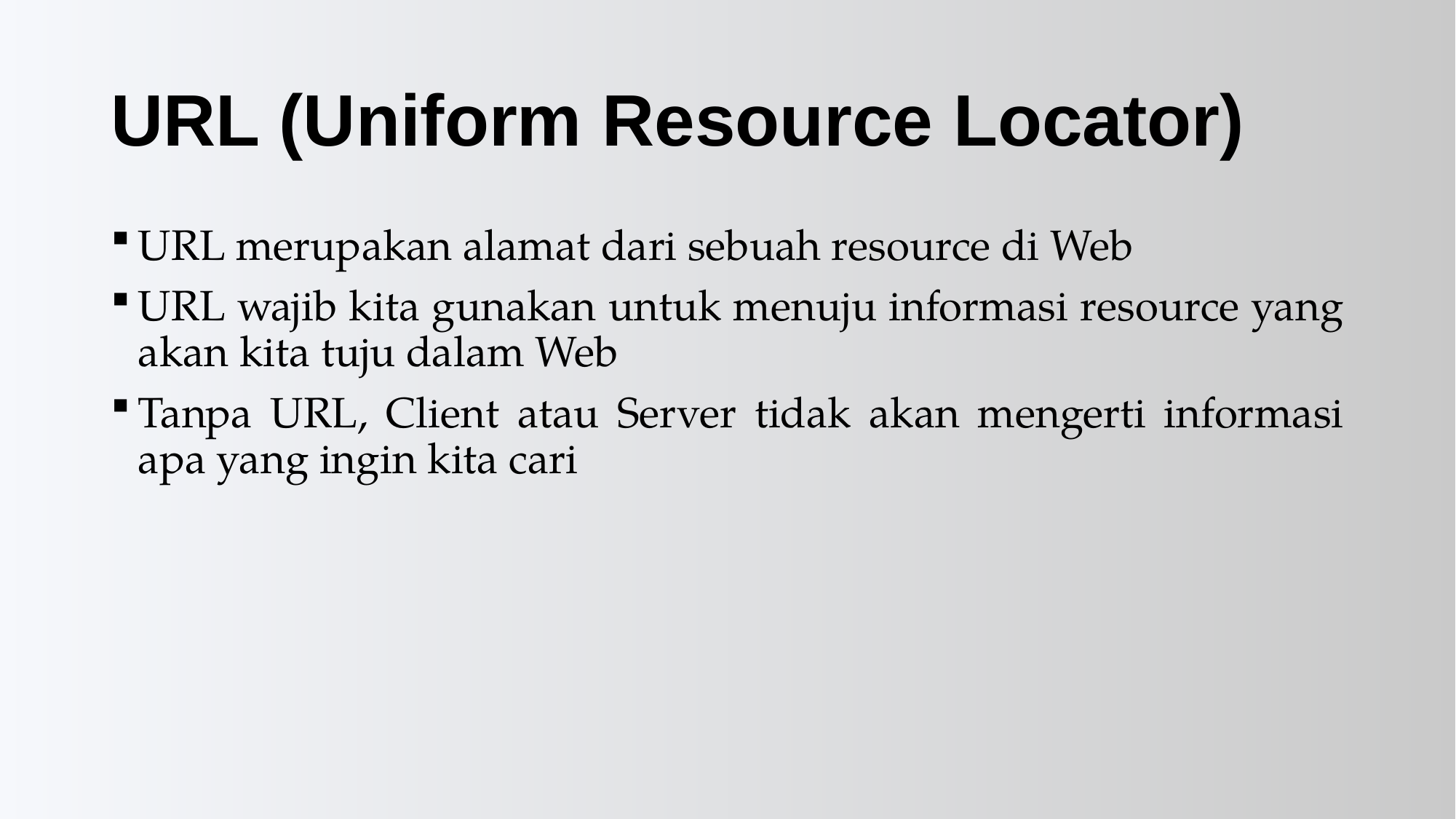

# URL (Uniform Resource Locator)
URL merupakan alamat dari sebuah resource di Web
URL wajib kita gunakan untuk menuju informasi resource yang akan kita tuju dalam Web
Tanpa URL, Client atau Server tidak akan mengerti informasi apa yang ingin kita cari